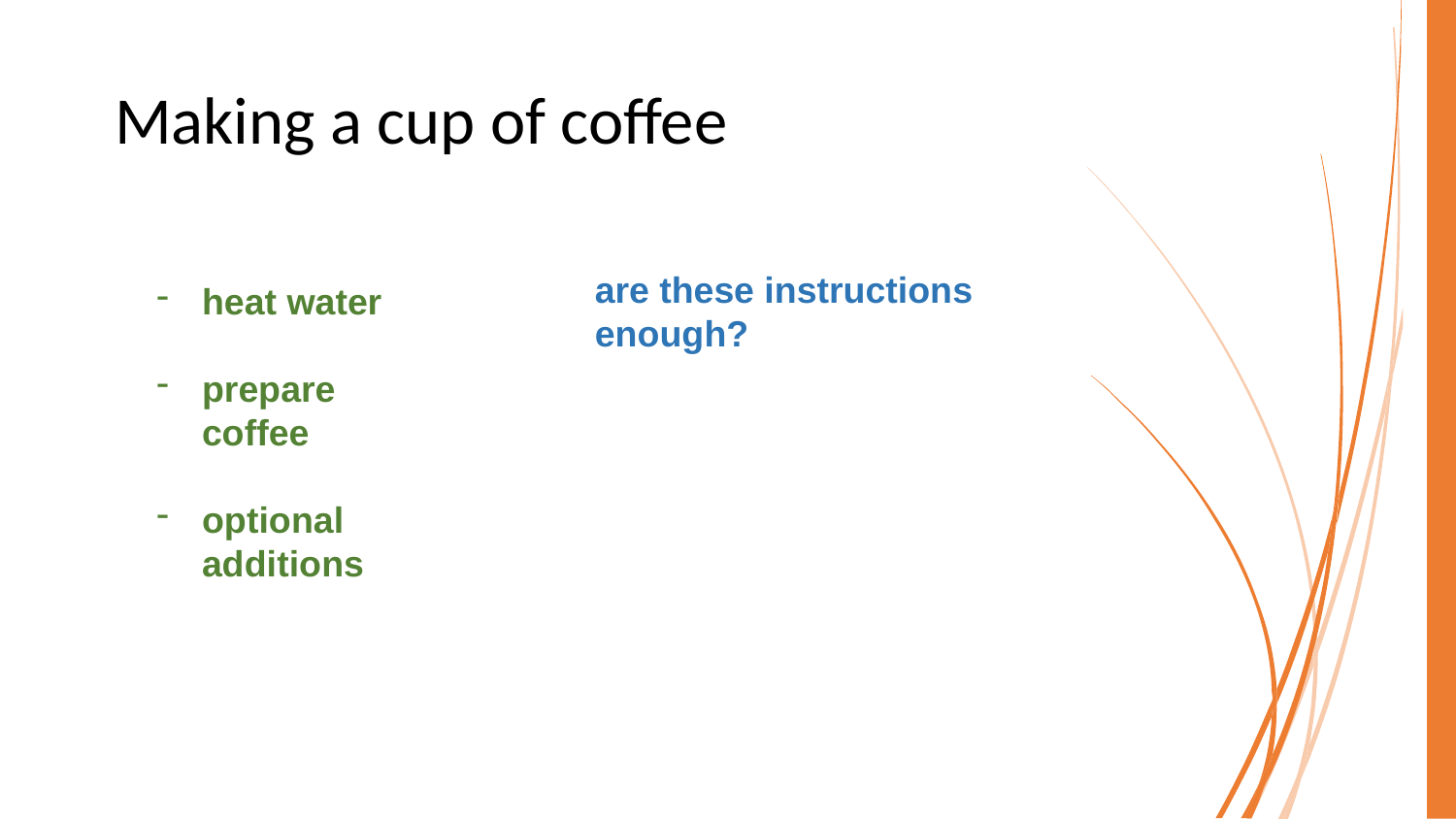

# Making a cup of coffee
are these instructions enough?
heat water

prepare coffee

optional additions